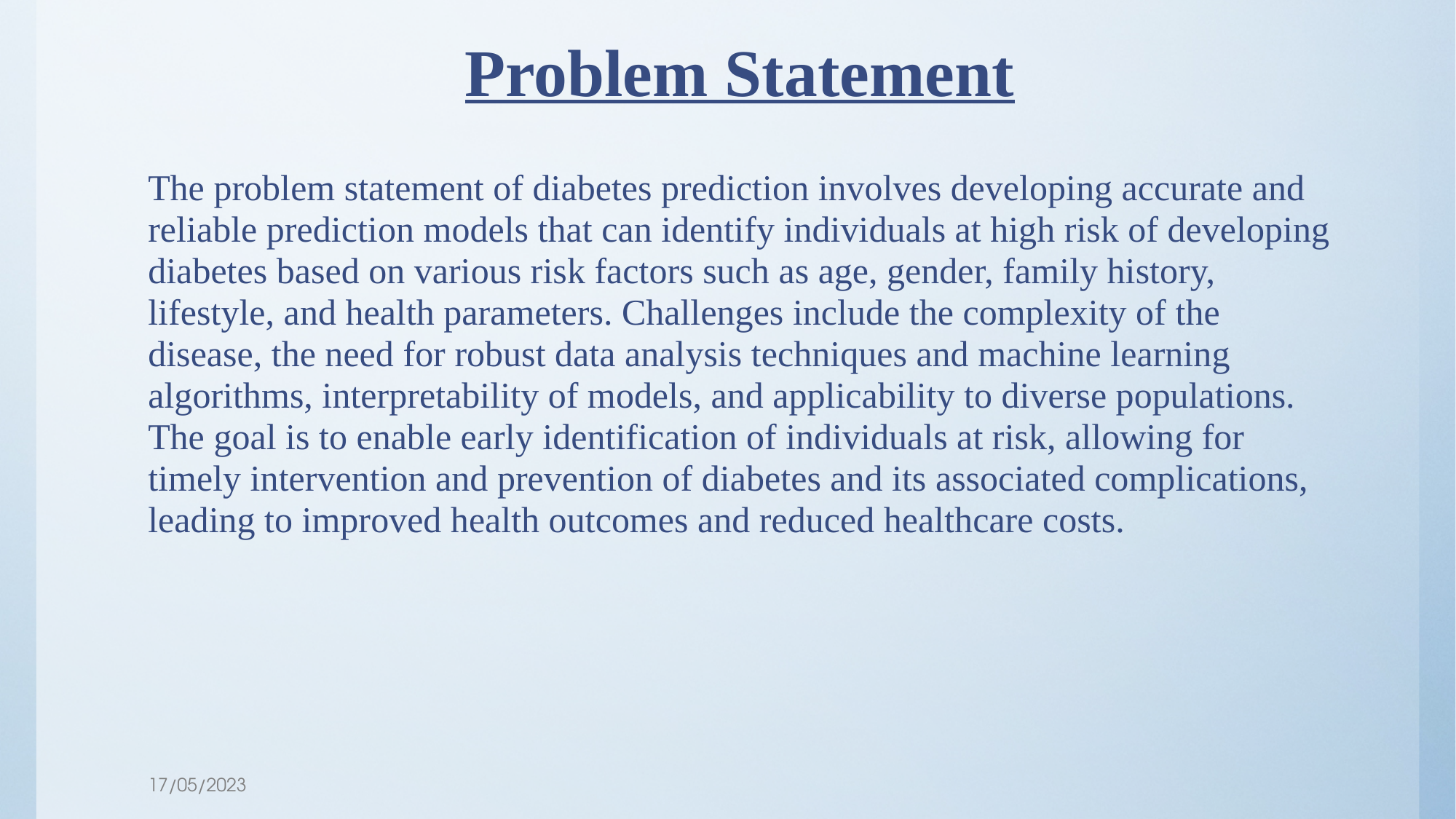

# Problem Statement
The problem statement of diabetes prediction involves developing accurate and reliable prediction models that can identify individuals at high risk of developing diabetes based on various risk factors such as age, gender, family history, lifestyle, and health parameters. Challenges include the complexity of the disease, the need for robust data analysis techniques and machine learning algorithms, interpretability of models, and applicability to diverse populations. The goal is to enable early identification of individuals at risk, allowing for timely intervention and prevention of diabetes and its associated complications, leading to improved health outcomes and reduced healthcare costs.
17/05/2023